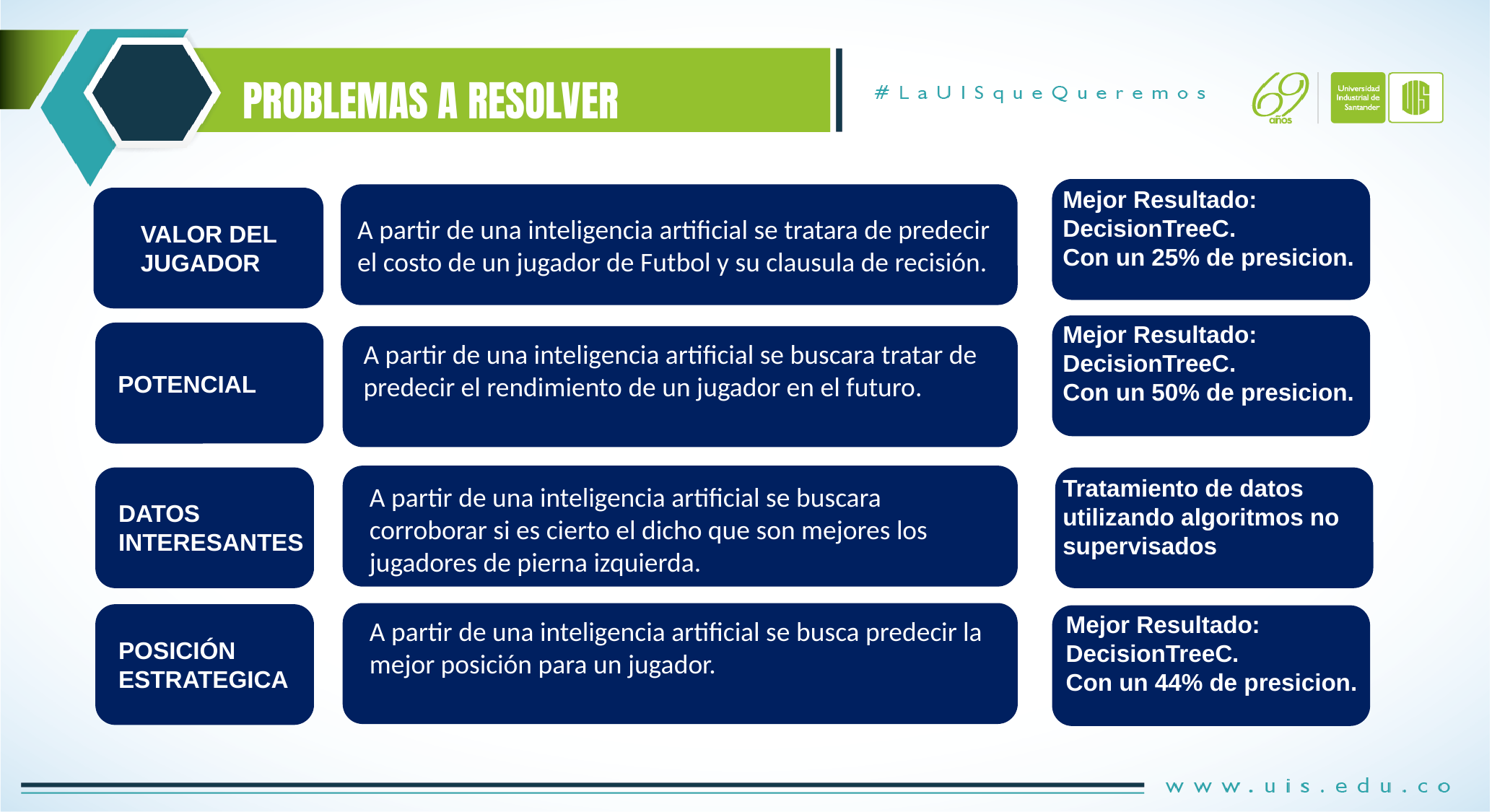

PROBLEMAS A RESOLVER

Mejor Resultado:
DecisionTreeC.
Con un 25% de presicion.

A partir de una inteligencia artificial se tratara de predecir el costo de un jugador de Futbol y su clausula de recisión.

VALOR DEL JUGADOR
Mejor Resultado:
DecisionTreeC.
Con un 50% de presicion.

A partir de una inteligencia artificial se buscara tratar de predecir el rendimiento de un jugador en el futuro.
POTENCIAL

Tratamiento de datos utilizando algoritmos no supervisados

A partir de una inteligencia artificial se buscara corroborar si es cierto el dicho que son mejores los jugadores de pierna izquierda.
DATOS INTERESANTES

Mejor Resultado:
DecisionTreeC.
Con un 44% de presicion.

A partir de una inteligencia artificial se busca predecir la mejor posición para un jugador.
POSICIÓN ESTRATEGICA